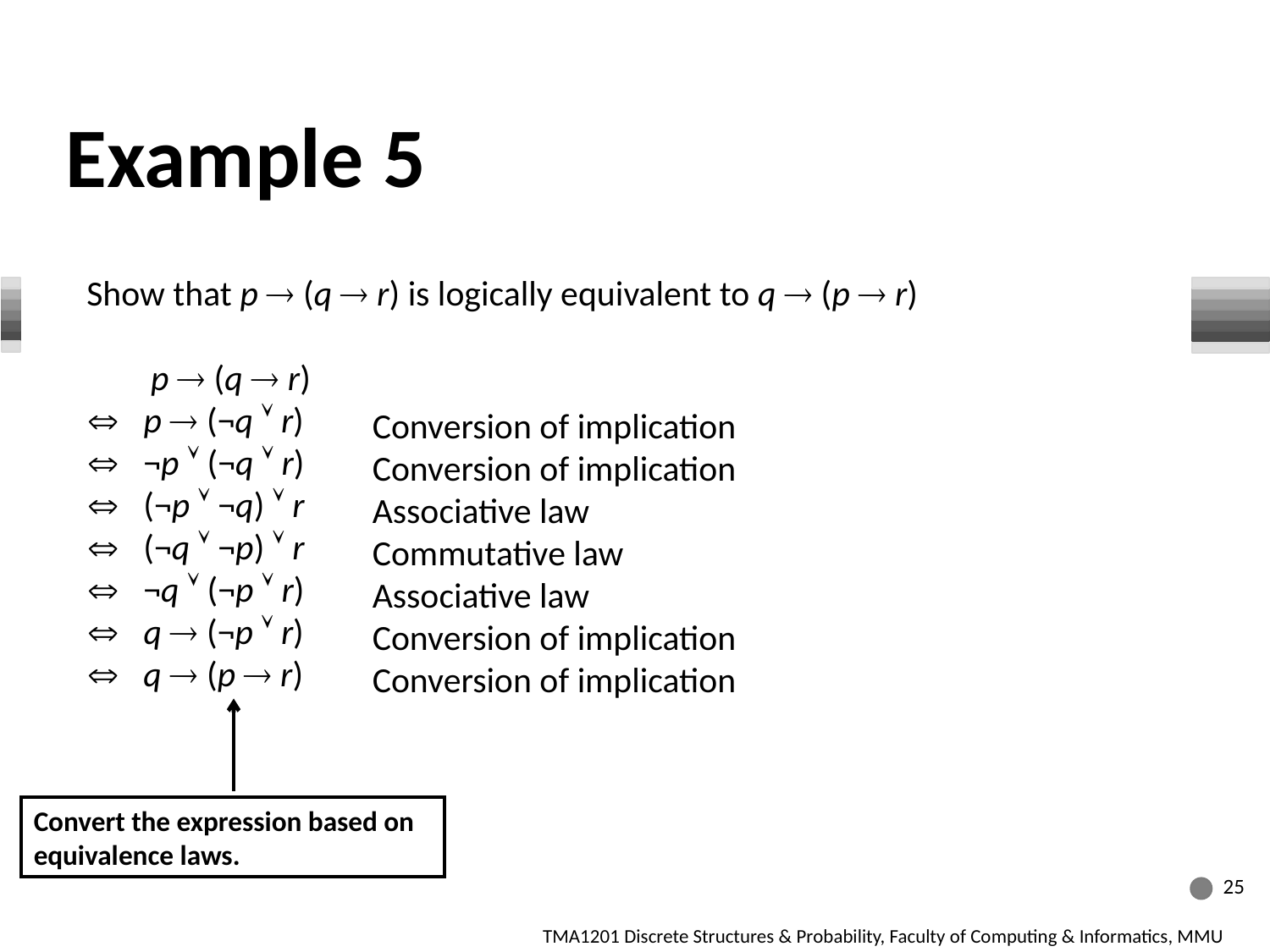

Example 5
Show that p → (q → r) is logically equivalent to q → (p → r)

        p → (q → r)
⇔   p → (¬q ∨ r)
⇔   ¬p ∨ (¬q ∨ r)
⇔   (¬p ∨ ¬q) ∨ r
⇔   (¬q ∨ ¬p) ∨ r
⇔   ¬q ∨ (¬p ∨ r)
⇔   q → (¬p ∨ r)
⇔   q → (p → r)
Conversion of implication
Conversion of implication
Associative law
Commutative law
Associative law
Conversion of implication
Conversion of implication
Convert the expression based on equivalence laws.
25
TMA1201 Discrete Structures & Probability, Faculty of Computing & Informatics, MMU